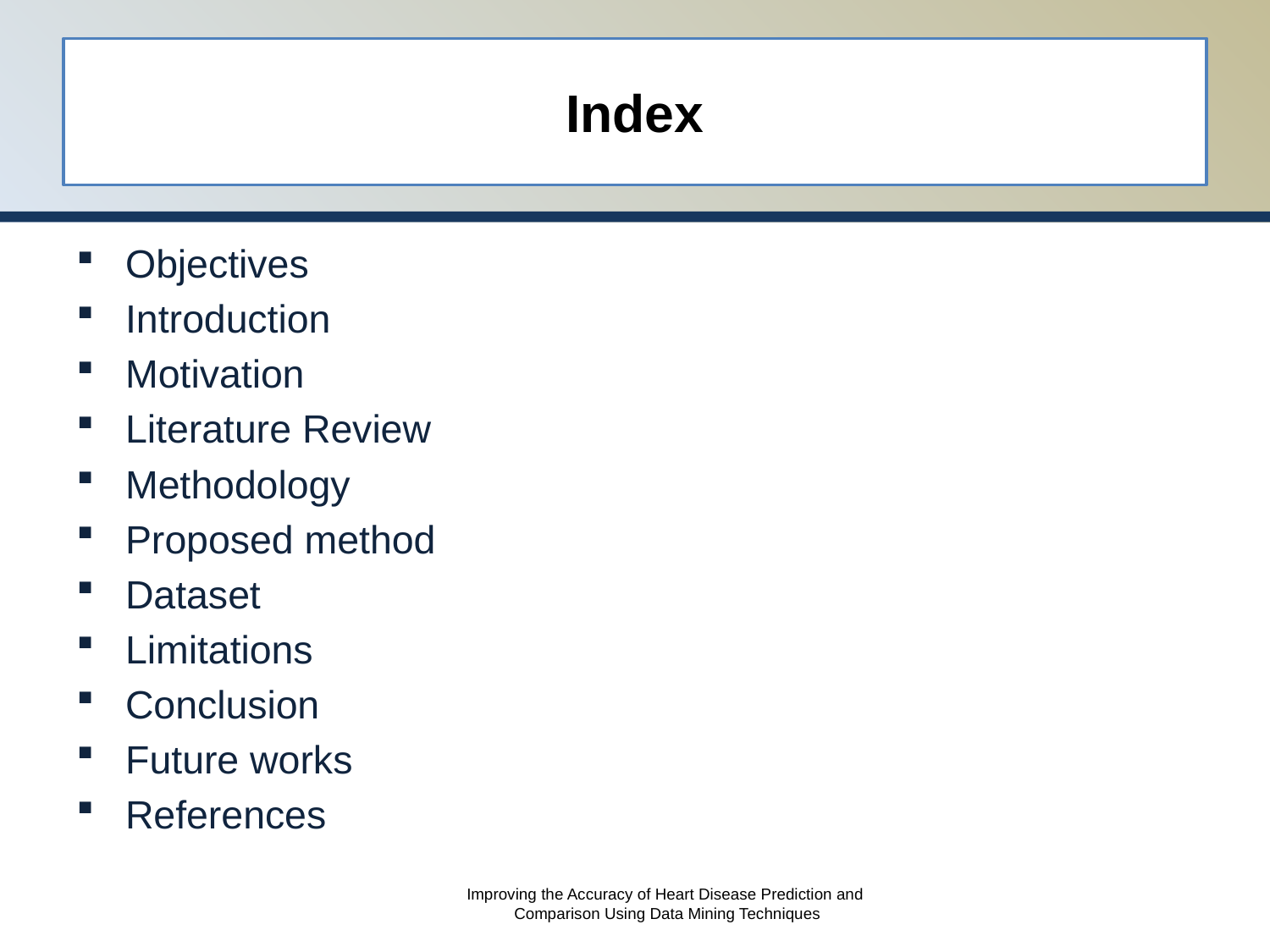

# Index
Objectives
Introduction
Motivation
Literature Review
Methodology
Proposed method
Dataset
Limitations
Conclusion
Future works
References

Improving the Accuracy of Heart Disease Prediction and  Comparison Using Data Mining Techniques

2